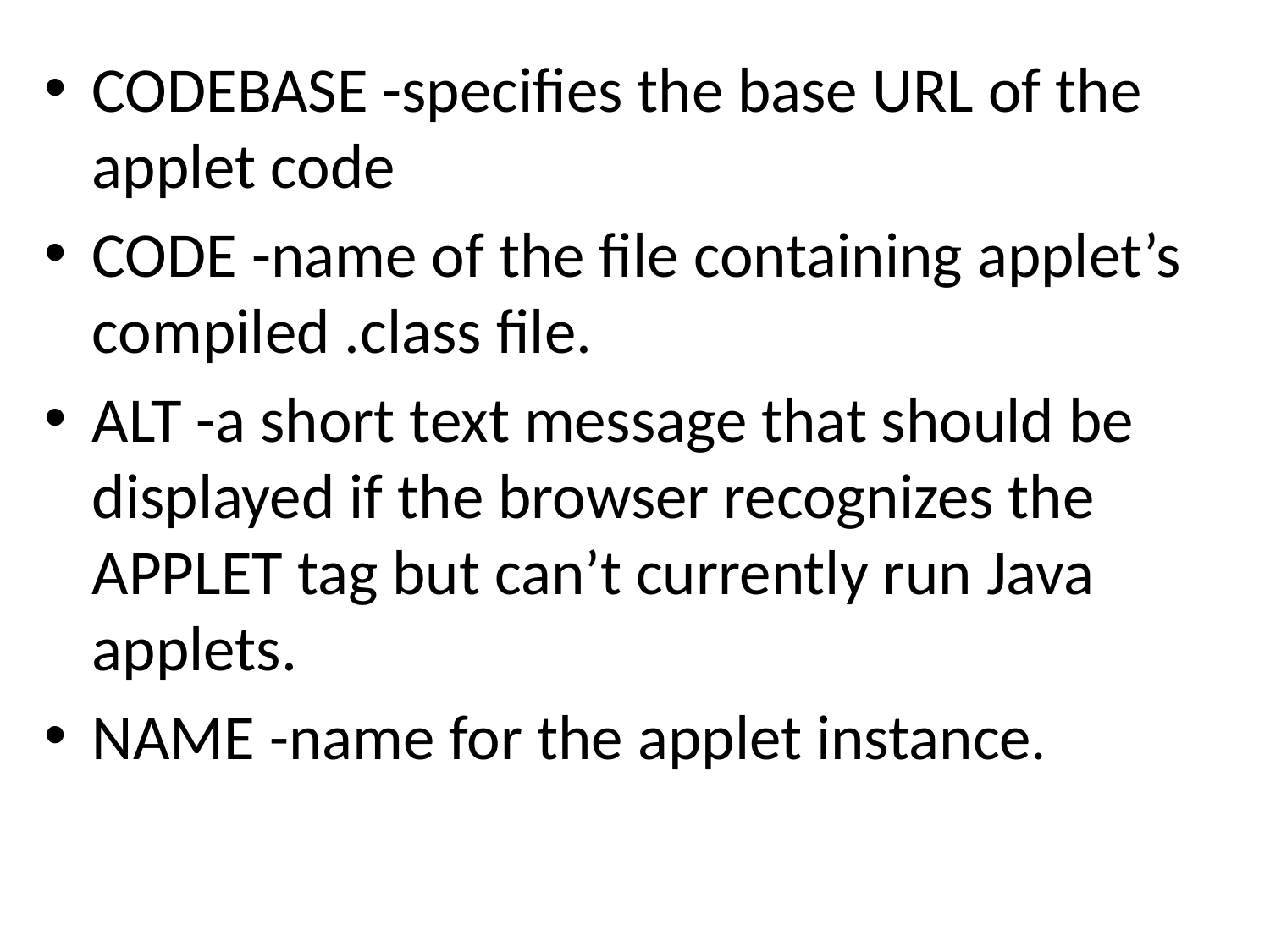

CODEBASE -specifies the base URL of the applet code
CODE -name of the file containing applet’s compiled .class file.
ALT -a short text message that should be displayed if the browser recognizes the APPLET tag but can’t currently run Java applets.
NAME -name for the applet instance.